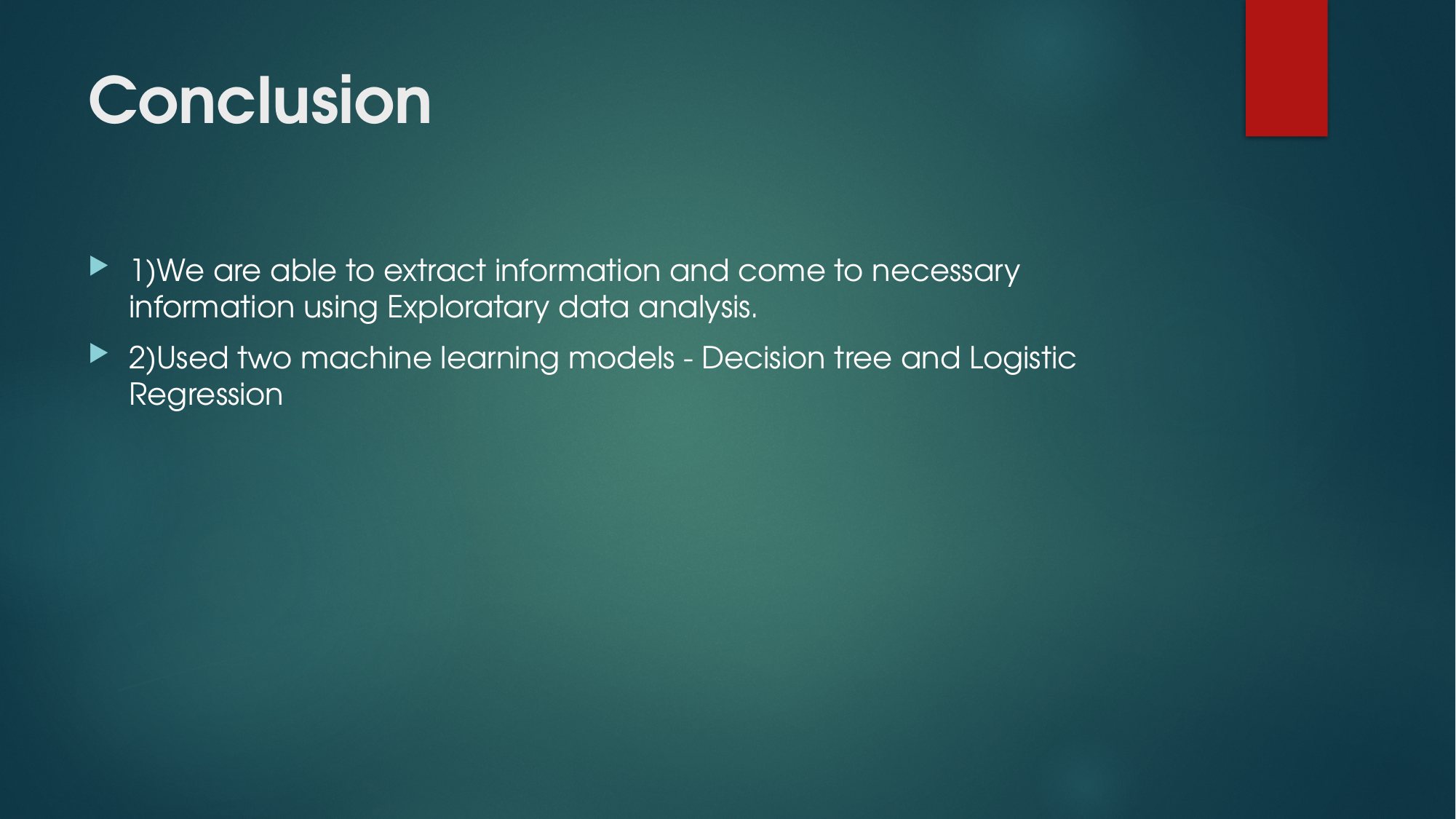

# Conclusion
1)We are able to extract information and come to necessary information using Exploratary data analysis.
2)Used two machine learning models - Decision tree and Logistic Regression